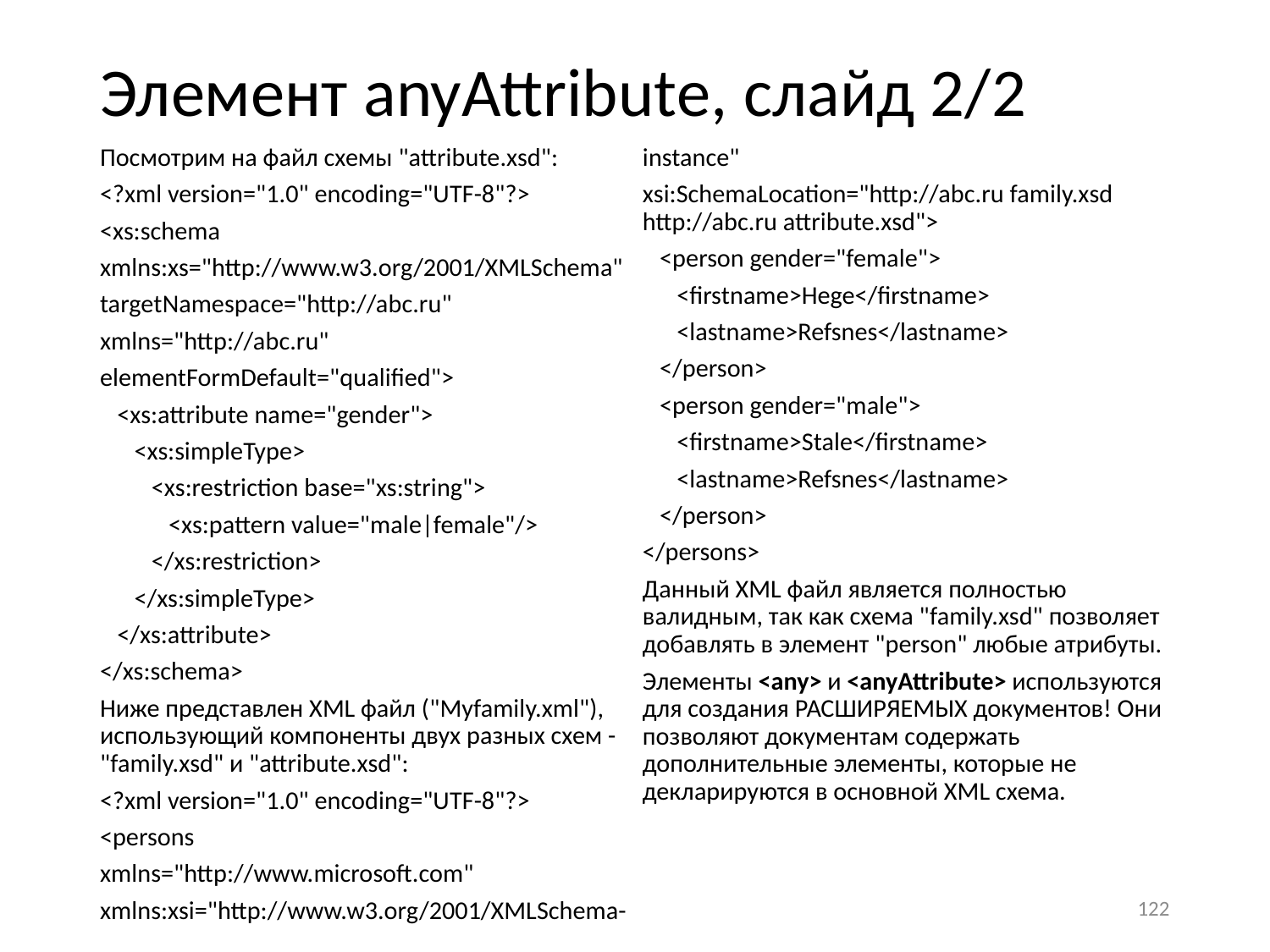

# Элемент anyAttribute, слайд 2/2
Посмотрим на файл схемы "attribute.xsd":
<?xml version="1.0" encoding="UTF-8"?>
<xs:schema
xmlns:xs="http://www.w3.org/2001/XMLSchema"
targetNamespace="http://abc.ru"
xmlns="http://abc.ru"
elementFormDefault="qualified">
   <xs:attribute name="gender">
      <xs:simpleType>
         <xs:restriction base="xs:string">
            <xs:pattern value="male|female"/>
         </xs:restriction>
      </xs:simpleType>
   </xs:attribute>
</xs:schema>
Ниже представлен XML файл ("Myfamily.xml"), использующий компоненты двух разных схем - "family.xsd" и "attribute.xsd":
<?xml version="1.0" encoding="UTF-8"?>
<persons
xmlns="http://www.microsoft.com"
xmlns:xsi="http://www.w3.org/2001/XMLSchema-instance"
xsi:SchemaLocation="http://abc.ru family.xsd http://abc.ru attribute.xsd">
   <person gender="female">
      <firstname>Hege</firstname>
      <lastname>Refsnes</lastname>
   </person>
   <person gender="male">
      <firstname>Stale</firstname>
      <lastname>Refsnes</lastname>
   </person>
</persons>
Данный XML файл является полностью валидным, так как схема "family.xsd" позволяет добавлять в элемент "person" любые атрибуты.
Элементы <any> и <anyAttribute> используются для создания РАСШИРЯЕМЫХ документов! Они позволяют документам содержать дополнительные элементы, которые не декларируются в основной XML схема.

122